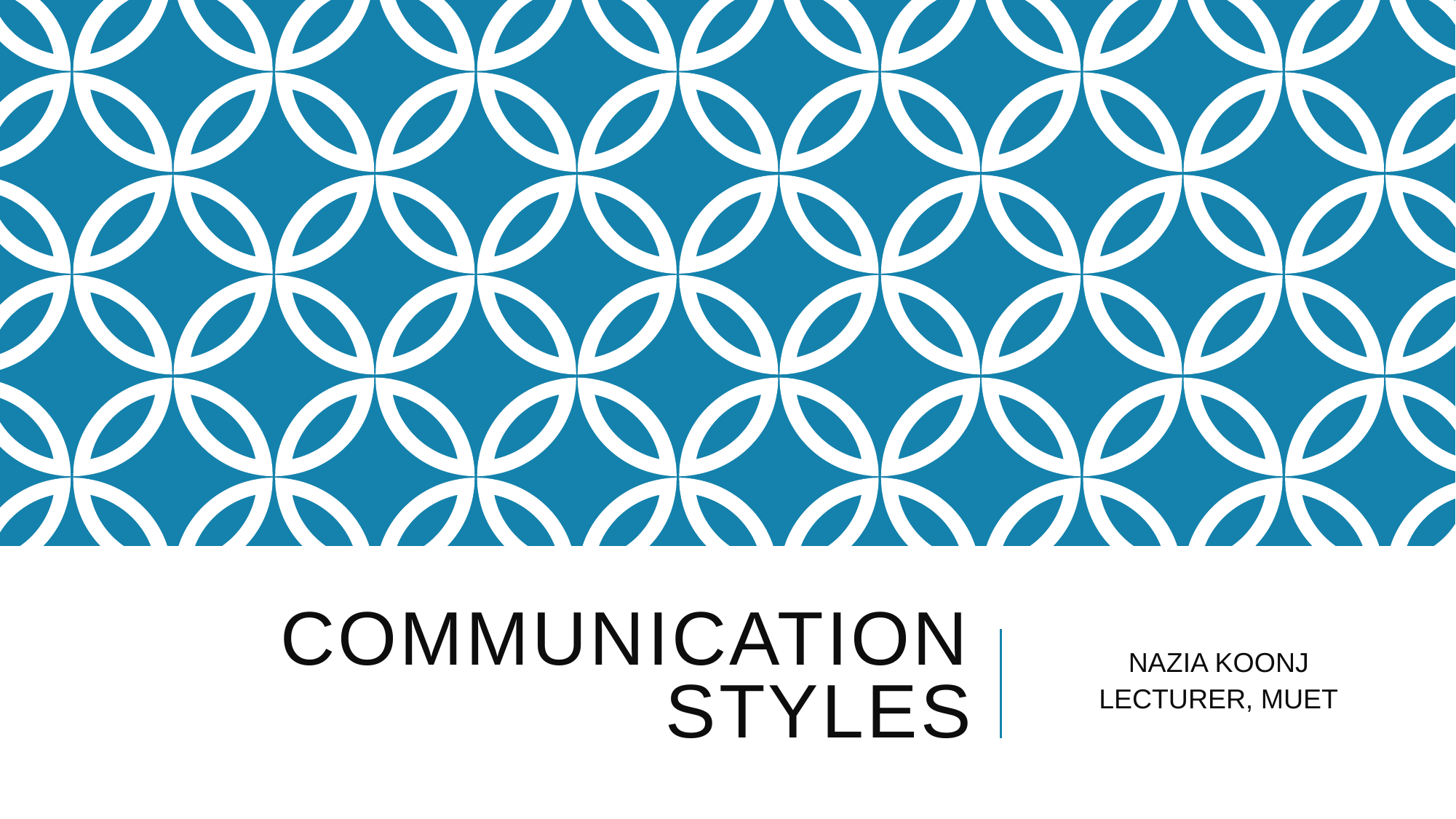

# Communication Styles
NAZIA KOONJ
LECTURER, MUET